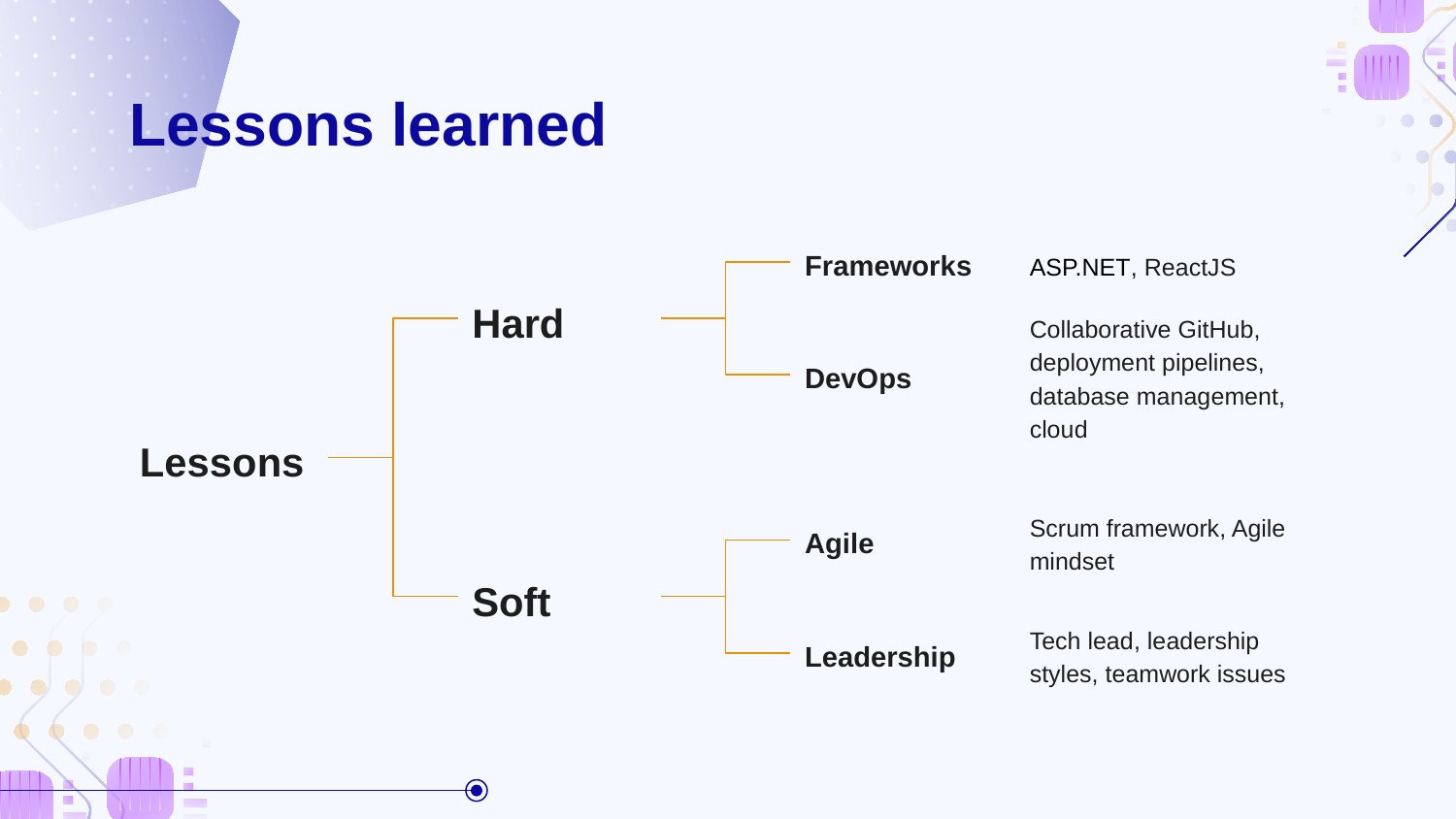

# Lessons learned
Frameworks
ASP.NET, ReactJS
Hard
Collaborative GitHub, deployment pipelines, database management, cloud
DevOps
Lessons
Scrum framework, Agile mindset
Agile
Soft
Tech lead, leadership styles, teamwork issues
Leadership